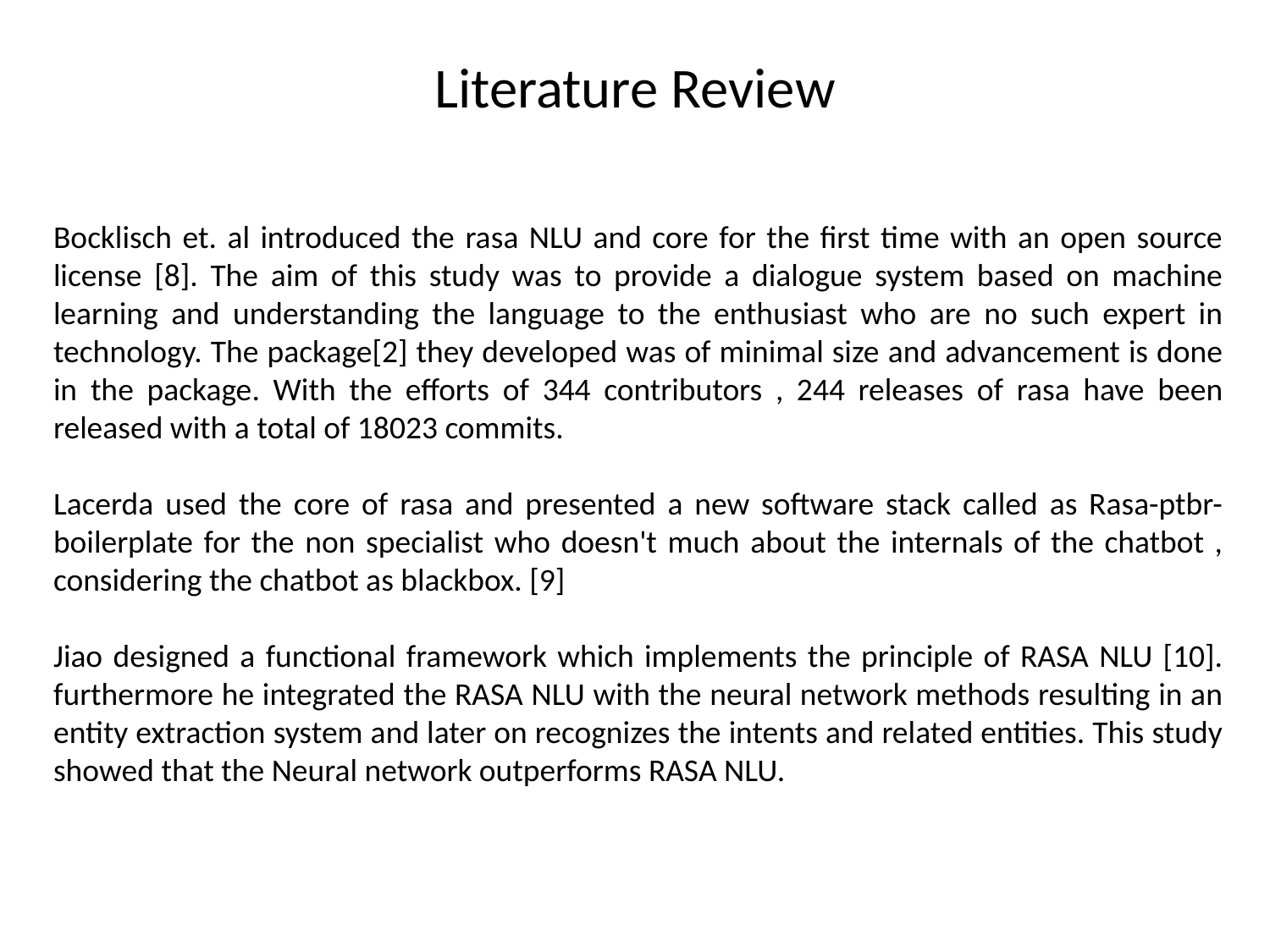

# Literature Review
Bocklisch et. al introduced the rasa NLU and core for the first time with an open source license [8]. The aim of this study was to provide a dialogue system based on machine learning and understanding the language to the enthusiast who are no such expert in technology. The package[2] they developed was of minimal size and advancement is done in the package. With the efforts of 344 contributors , 244 releases of rasa have been released with a total of 18023 commits.

Lacerda used the core of rasa and presented a new software stack called as Rasa-ptbr-boilerplate for the non specialist who doesn't much about the internals of the chatbot , considering the chatbot as blackbox. [9]

Jiao designed a functional framework which implements the principle of RASA NLU [10]. furthermore he integrated the RASA NLU with the neural network methods resulting in an entity extraction system and later on recognizes the intents and related entities. This study showed that the Neural network outperforms RASA NLU.